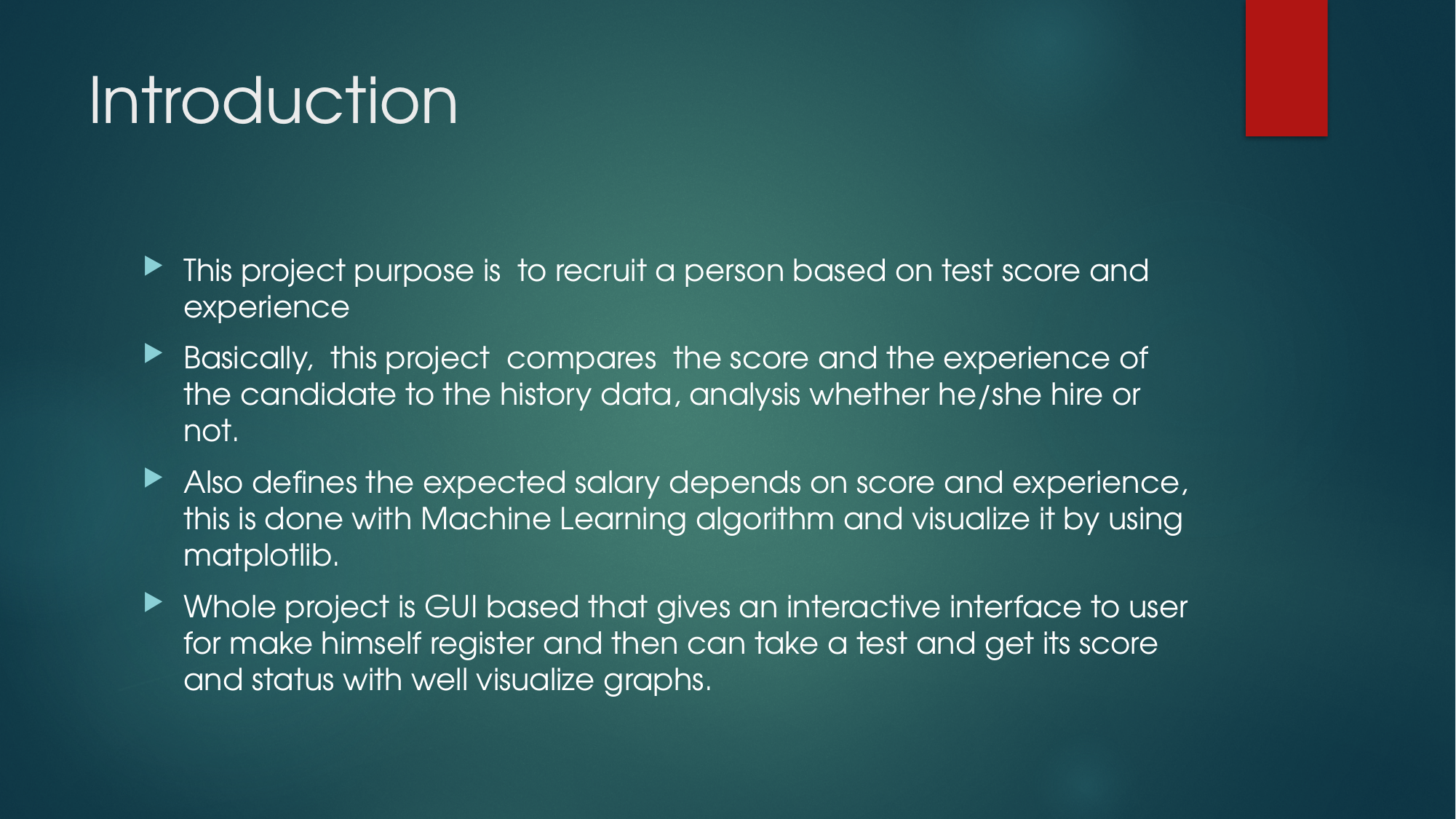

# Introduction
This project purpose is  to recruit a person based on test score and experience
Basically,  this project  compares  the score and the experience of the candidate to the history data, analysis whether he/she hire or not.
Also defines the expected salary depends on score and experience, this is done with Machine Learning algorithm and visualize it by using matplotlib.
Whole project is GUI based that gives an interactive interface to user for make himself register and then can take a test and get its score and status with well visualize graphs.